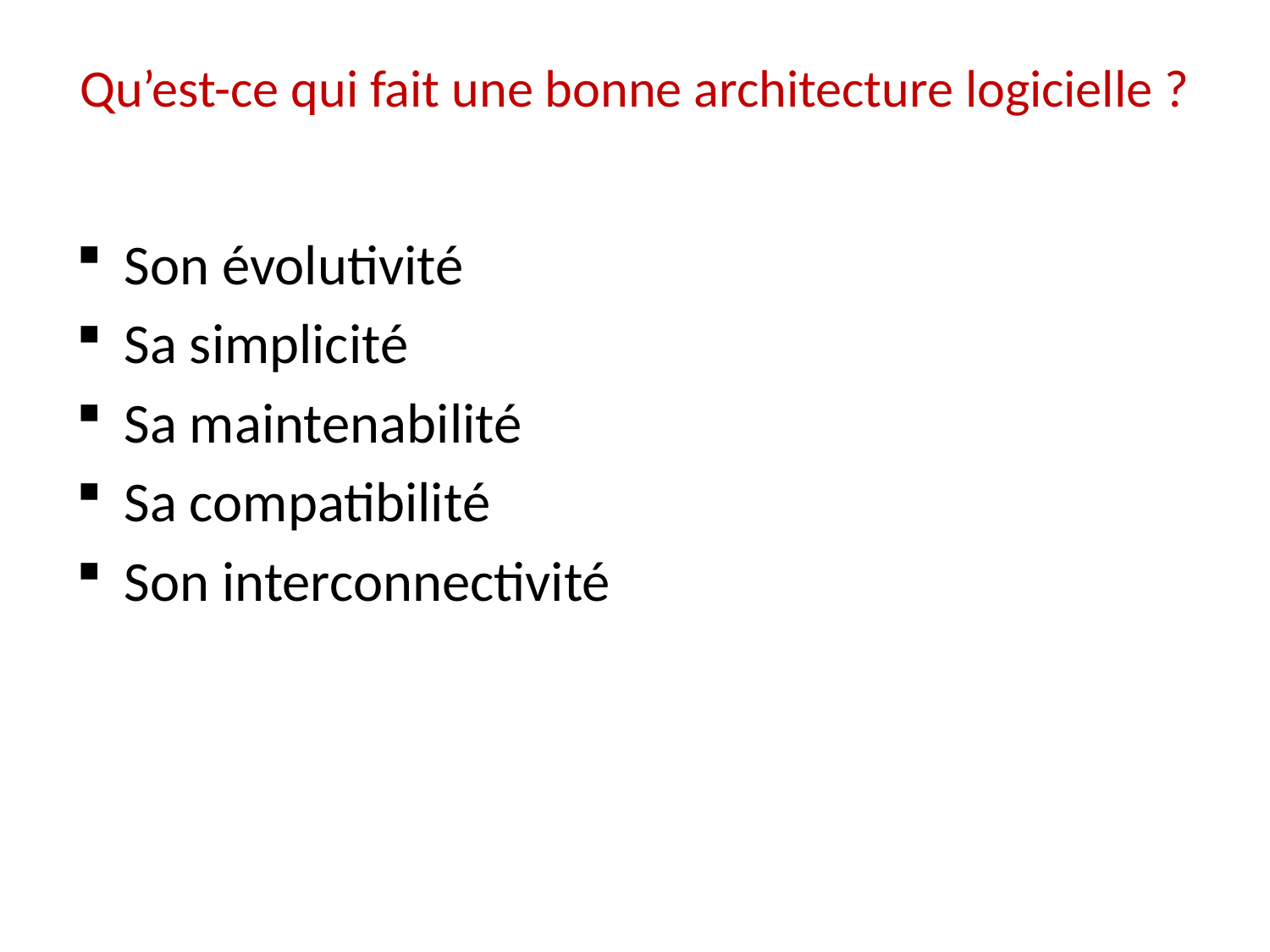

# Qu’est-ce qui fait une bonne architecture logicielle ?
Son évolutivité
Sa simplicité
Sa maintenabilité
Sa compatibilité
Son interconnectivité